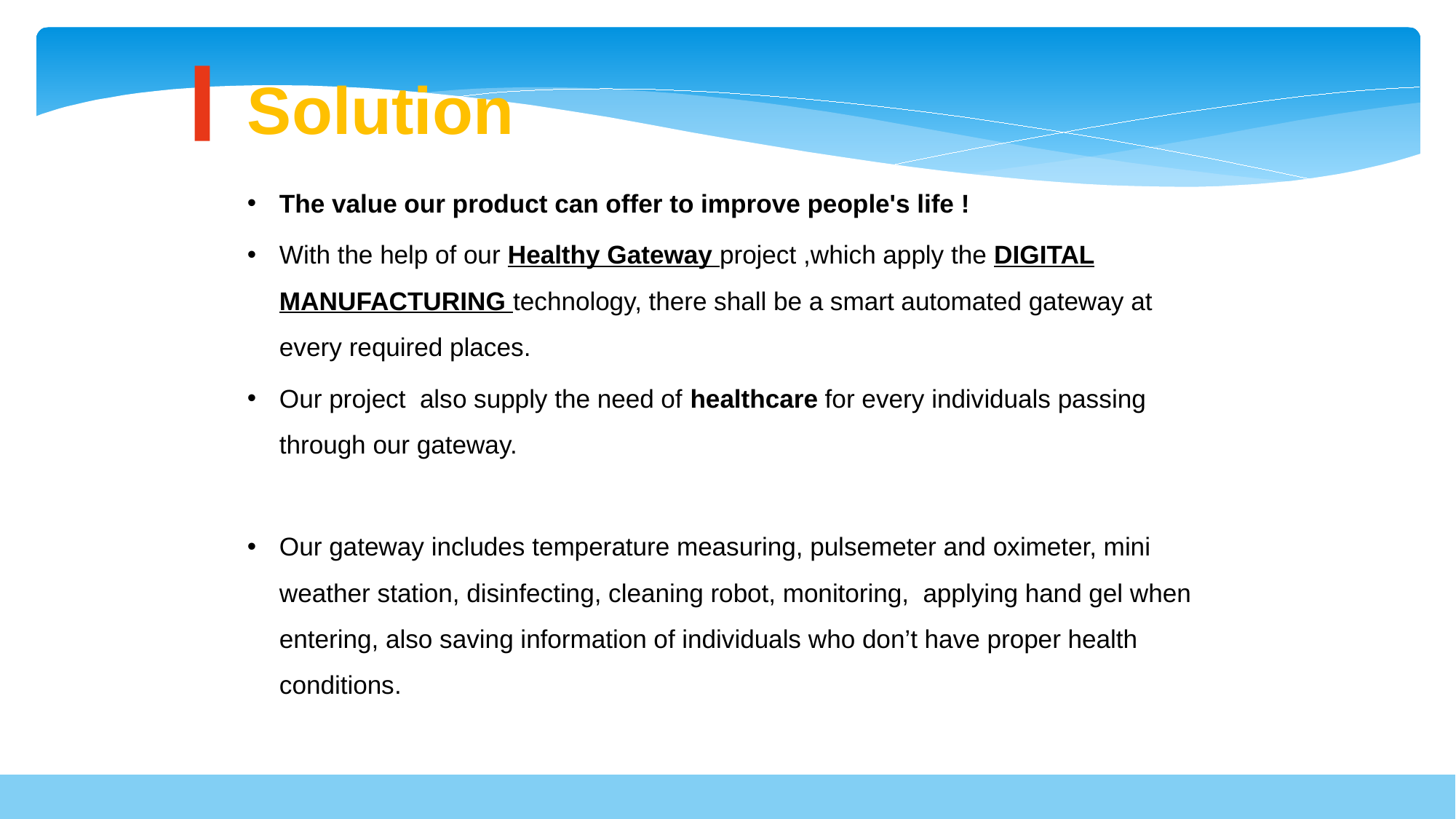

Solution

The value our product can offer to improve people's life !
With the help of our Healthy Gateway project ,which apply the DIGITAL MANUFACTURING technology, there shall be a smart automated gateway at every required places.
Our project  also supply the need of healthcare for every individuals passing through our gateway.

Our gateway includes temperature measuring, pulsemeter and oximeter, mini weather station, disinfecting, cleaning robot, monitoring,  applying hand gel when entering, also saving information of individuals who don’t have proper health conditions.